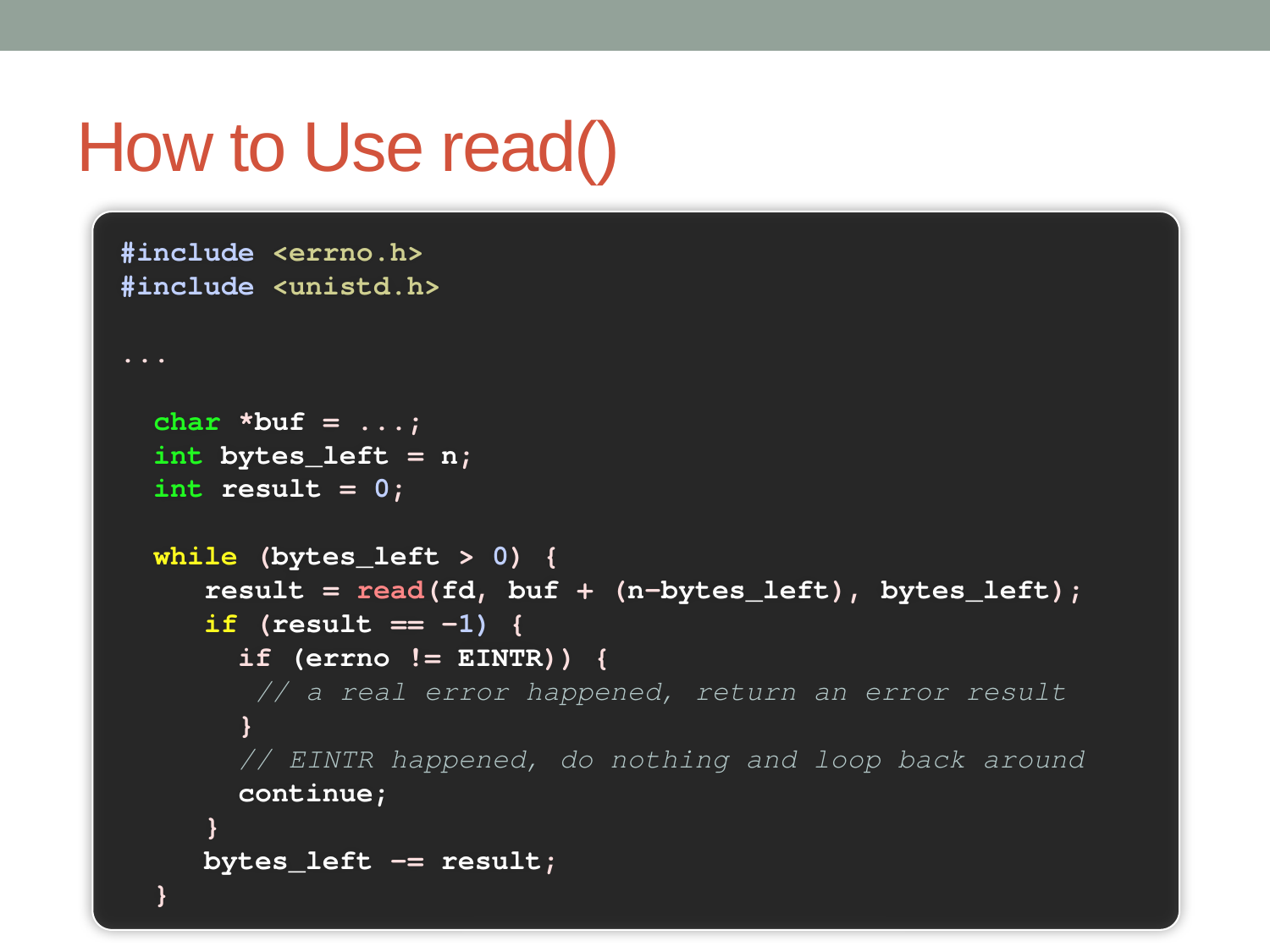

# How to Use read()
#include <errno.h>
#include <unistd.h>

...

  char *buf = ...;
  int bytes_left = n;
  int result = 0;

  while (bytes_left > 0) {
     result = read(fd, buf + (n-bytes_left), bytes_left);
     if (result == -1) {
       if (errno != EINTR)) {
        // a real error happened, return an error result
       }
       // EINTR happened, do nothing and loop back around
       continue;
     }
     bytes_left -= result;
  }